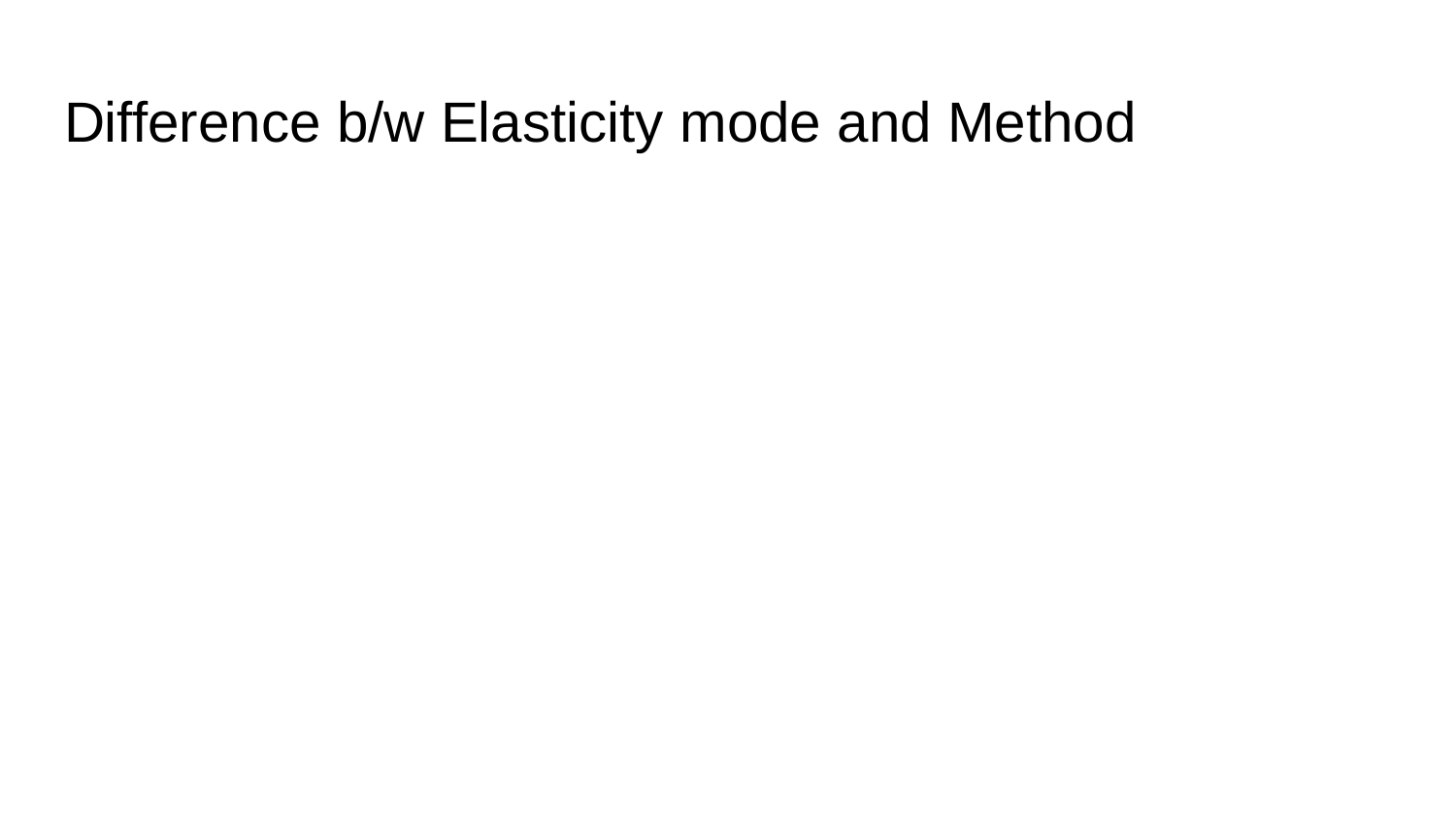

# Difference b/w Elasticity mode and Method